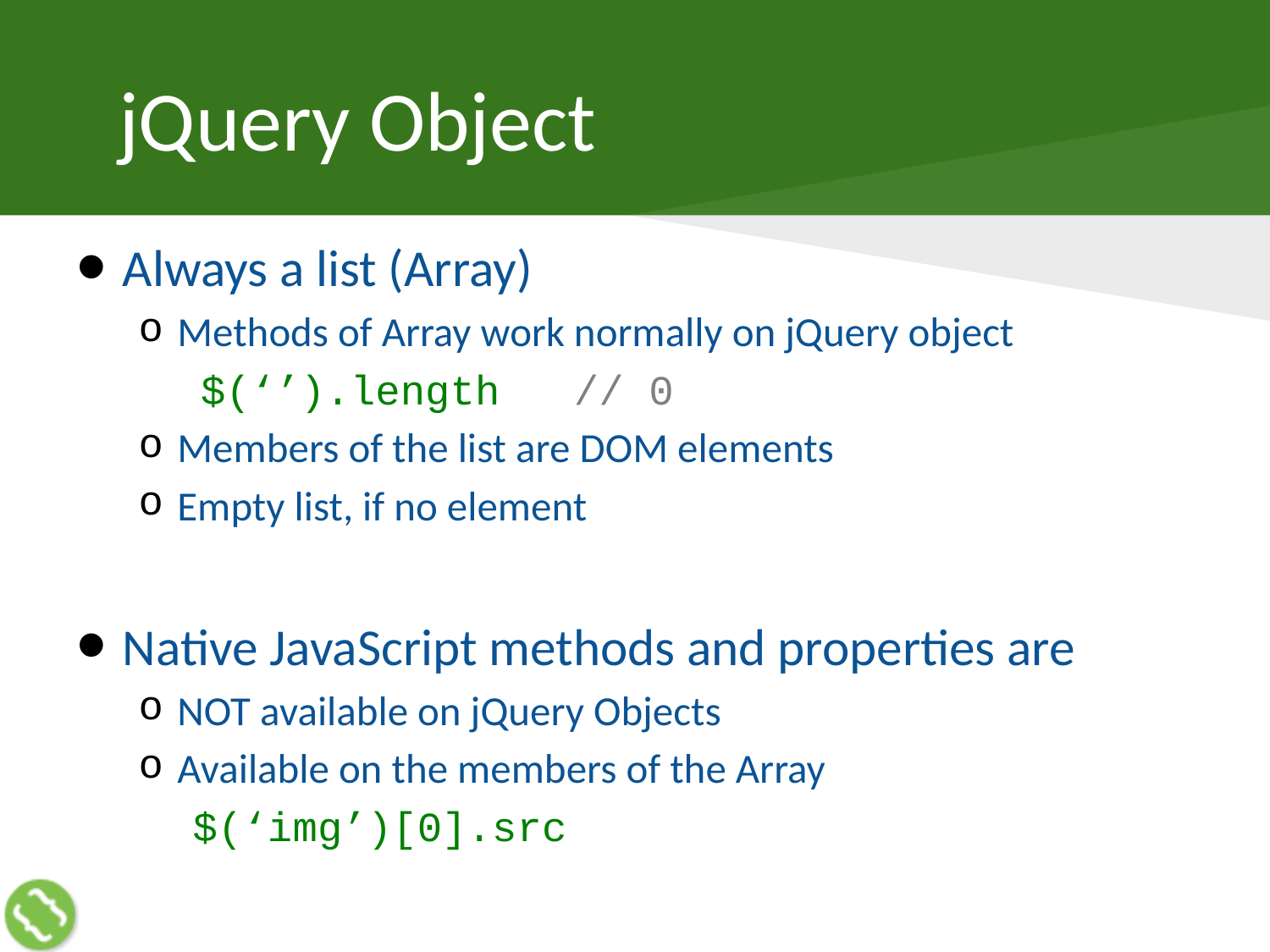

# jQuery Object
Always a list (Array)
Methods of Array work normally on jQuery object
$(‘’).length		// 0
Members of the list are DOM elements
Empty list, if no element

Native JavaScript methods and properties are
NOT available on jQuery Objects
Available on the members of the Array
$(‘img’)[0].src